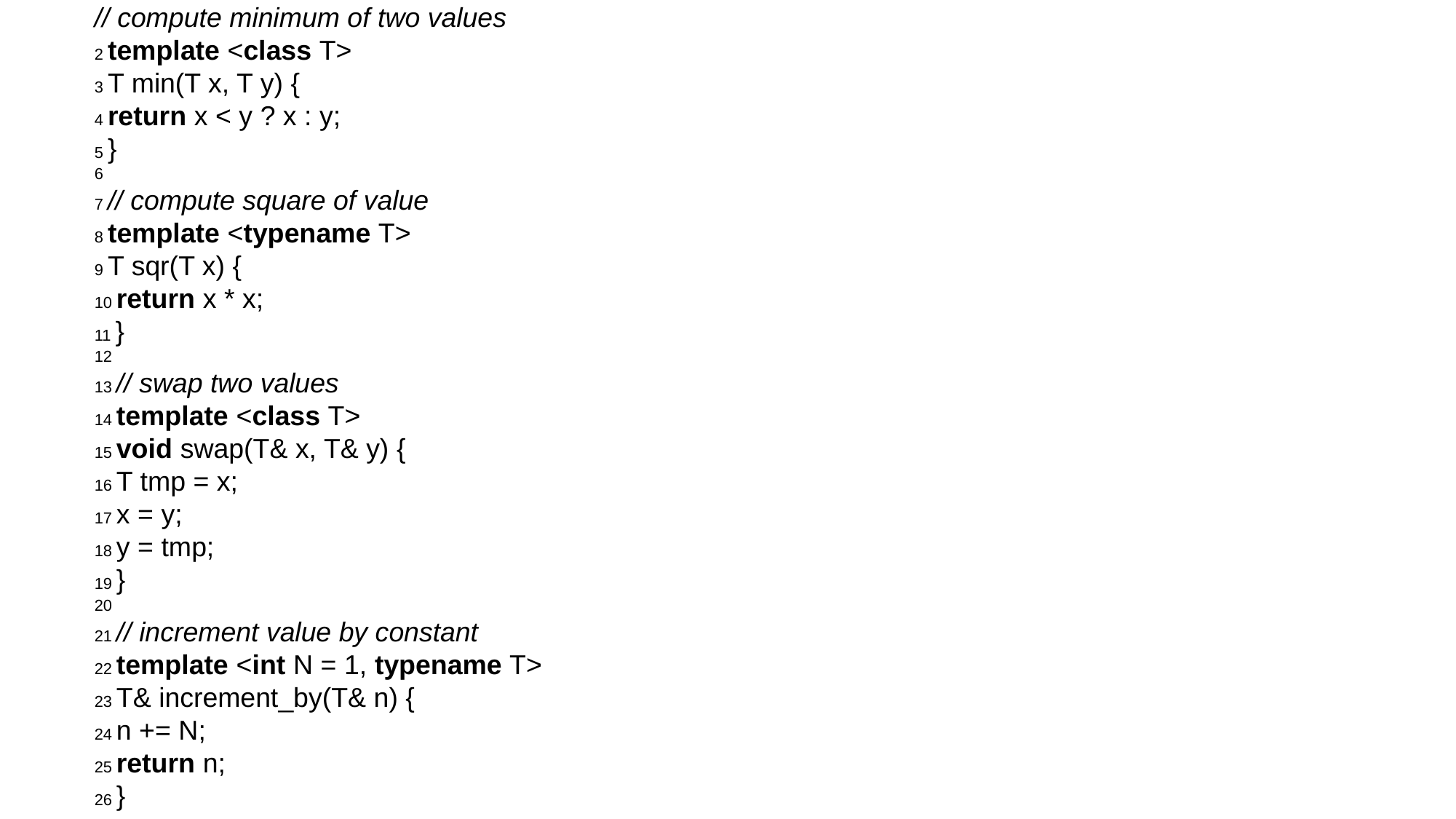

// compute minimum of two values
2 template <class T>
3 T min(T x, T y) {
4 return x < y ? x : y;
5 }
6
7 // compute square of value
8 template <typename T>
9 T sqr(T x) {
10 return x * x;
11 }
12
13 // swap two values
14 template <class T>
15 void swap(T& x, T& y) {
16 T tmp = x;
17 x = y;
18 y = tmp;
19 }
20
21 // increment value by constant
22 template <int N = 1, typename T>
23 T& increment_by(T& n) {
24 n += N;
25 return n;
26 }